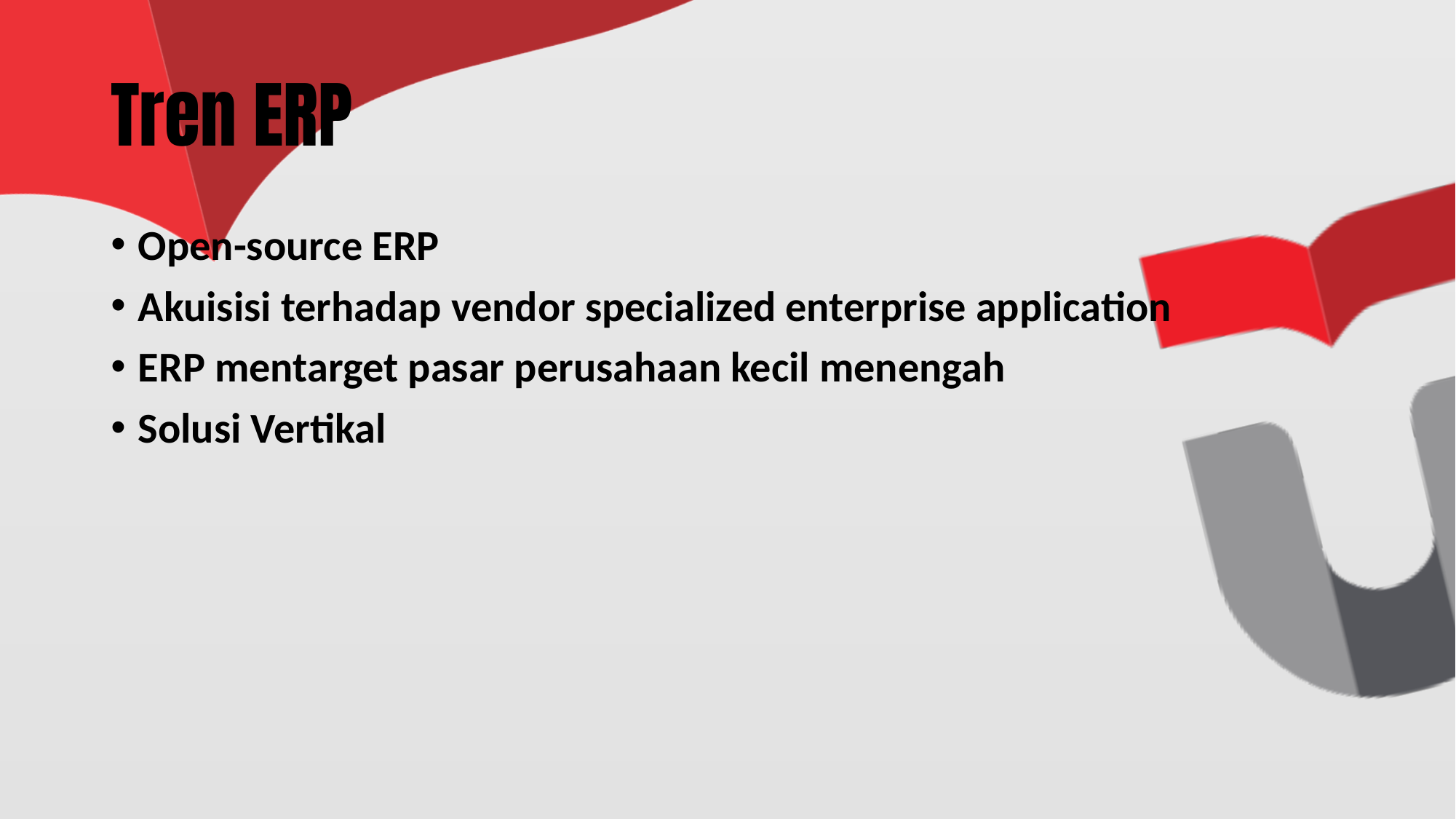

# Tren ERP
Open-source ERP
Akuisisi terhadap vendor specialized enterprise application
ERP mentarget pasar perusahaan kecil menengah
Solusi Vertikal